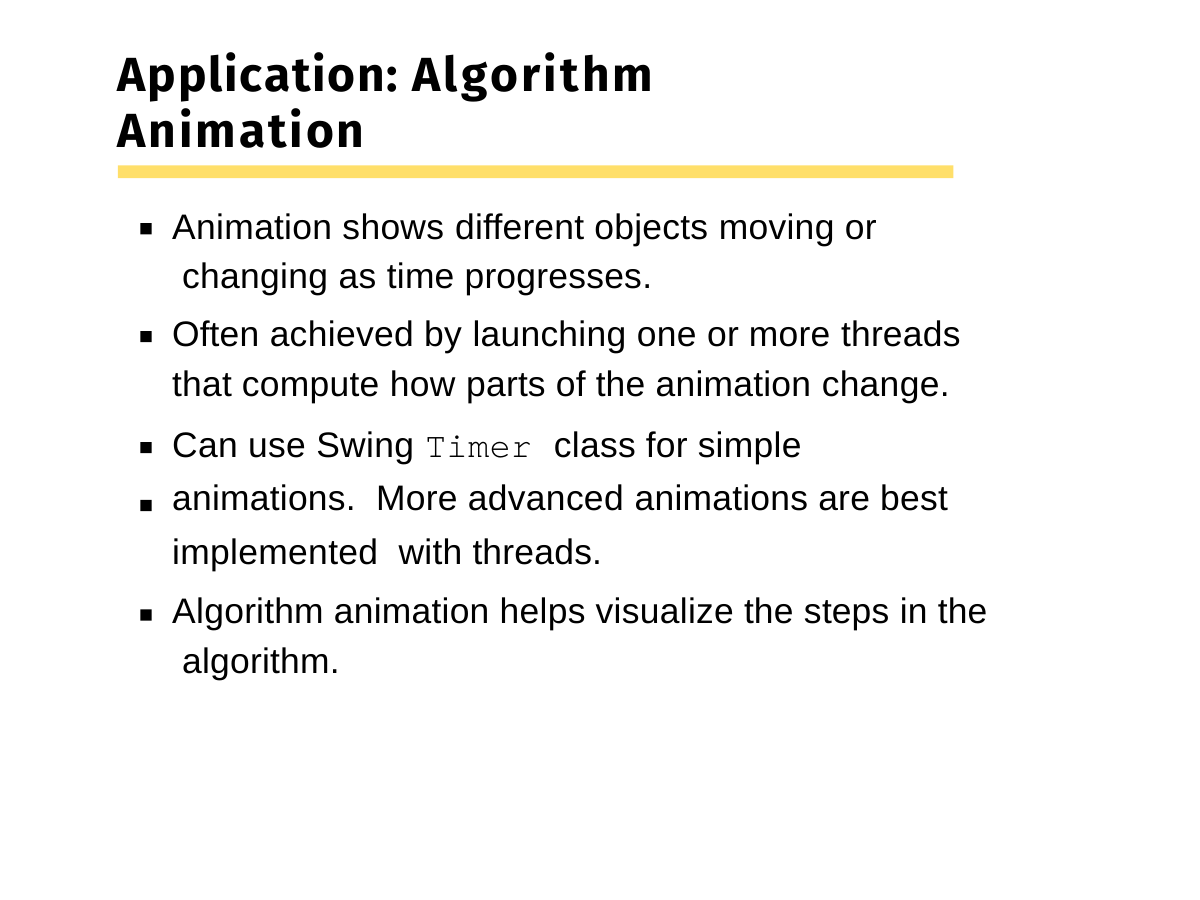

# Application: Algorithm  Animation

Animation shows different objects moving or  changing as time progresses.
Often achieved by launching one or more threads  that compute how parts of the animation change.
Can use Swing Timer class for simple animations.  More advanced animations are best implemented  with threads.
Algorithm animation helps visualize the steps in the  algorithm.